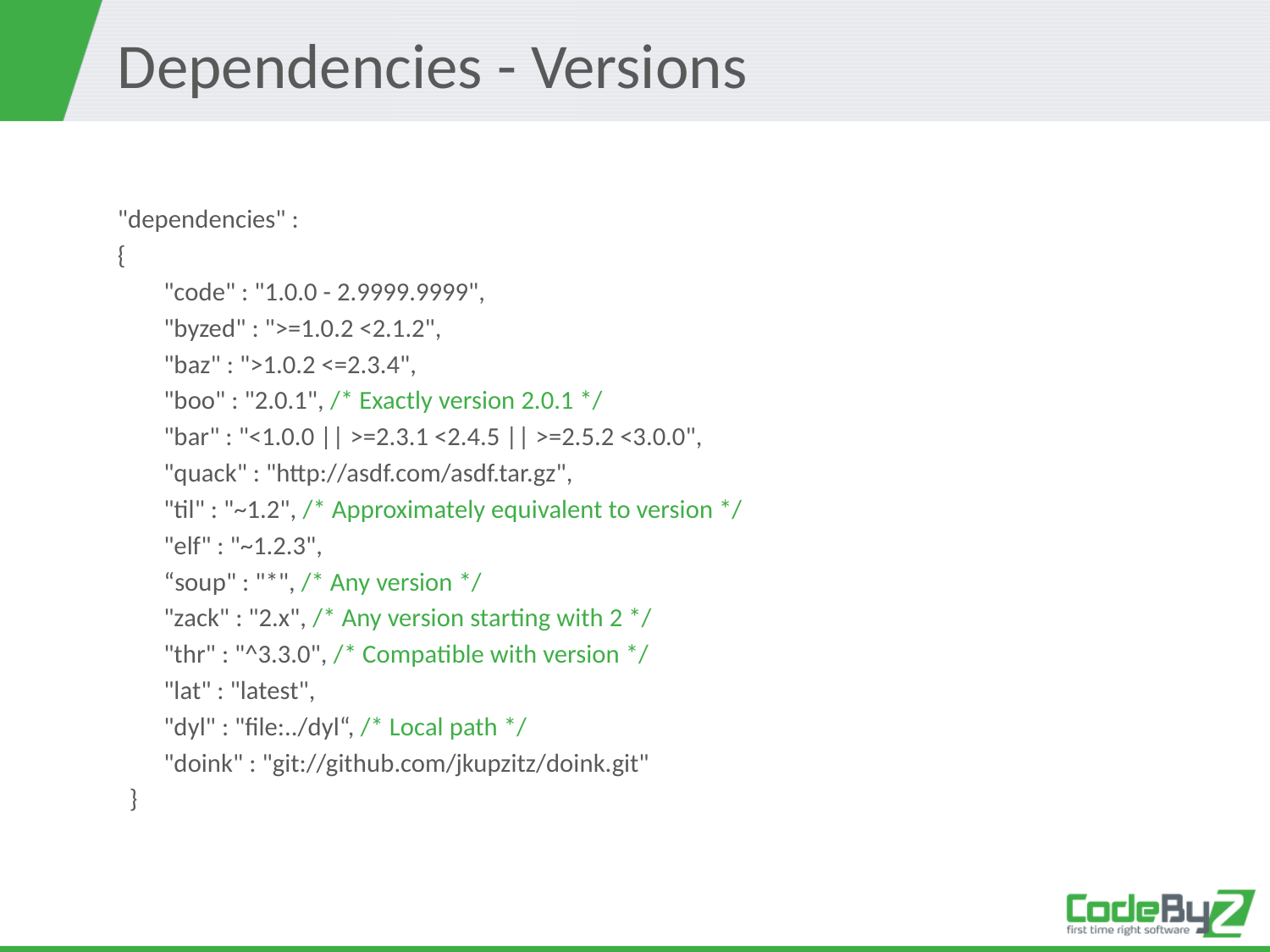

# Dependencies - Versions
"dependencies" :
{
	"code" : "1.0.0 - 2.9999.9999",
	"byzed" : ">=1.0.2 <2.1.2",
	"baz" : ">1.0.2 <=2.3.4",
	"boo" : "2.0.1", /* Exactly version 2.0.1 */
	"bar" : "<1.0.0 || >=2.3.1 <2.4.5 || >=2.5.2 <3.0.0",
	"quack" : "http://asdf.com/asdf.tar.gz",
	"til" : "~1.2", /* Approximately equivalent to version */
	"elf" : "~1.2.3",
	“soup" : "*", /* Any version */
	"zack" : "2.x", /* Any version starting with 2 */
	"thr" : "^3.3.0", /* Compatible with version */
	"lat" : "latest",
	"dyl" : "file:../dyl“, /* Local path */
	"doink" : "git://github.com/jkupzitz/doink.git"
  }